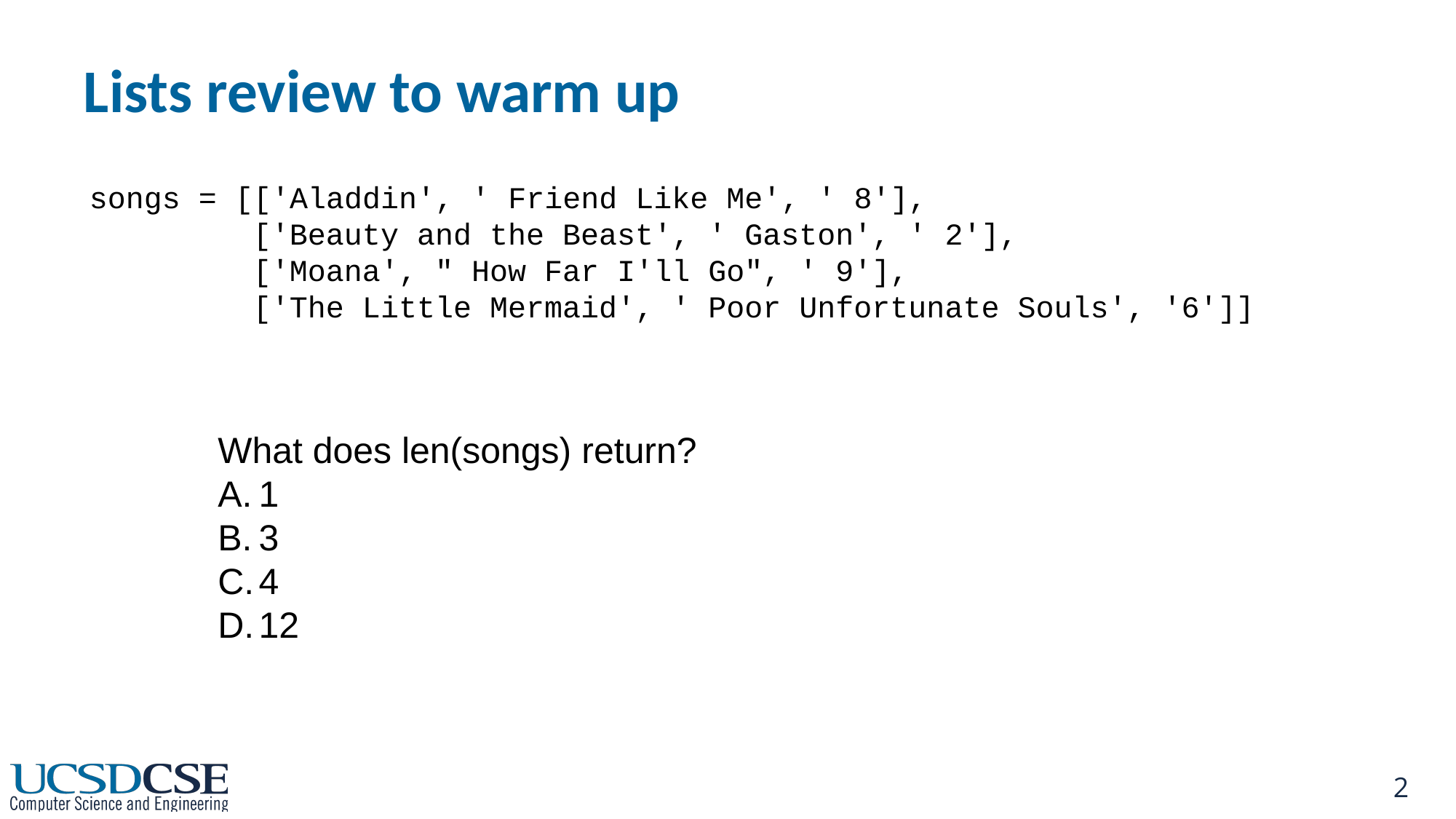

# Lists review to warm up
songs = [['Aladdin', ' Friend Like Me', ' 8'],
         ['Beauty and the Beast', ' Gaston', ' 2'],
         ['Moana', " How Far I'll Go", ' 9'],
         ['The Little Mermaid', ' Poor Unfortunate Souls', '6']]

What does len(songs) return?
1
3
4
12